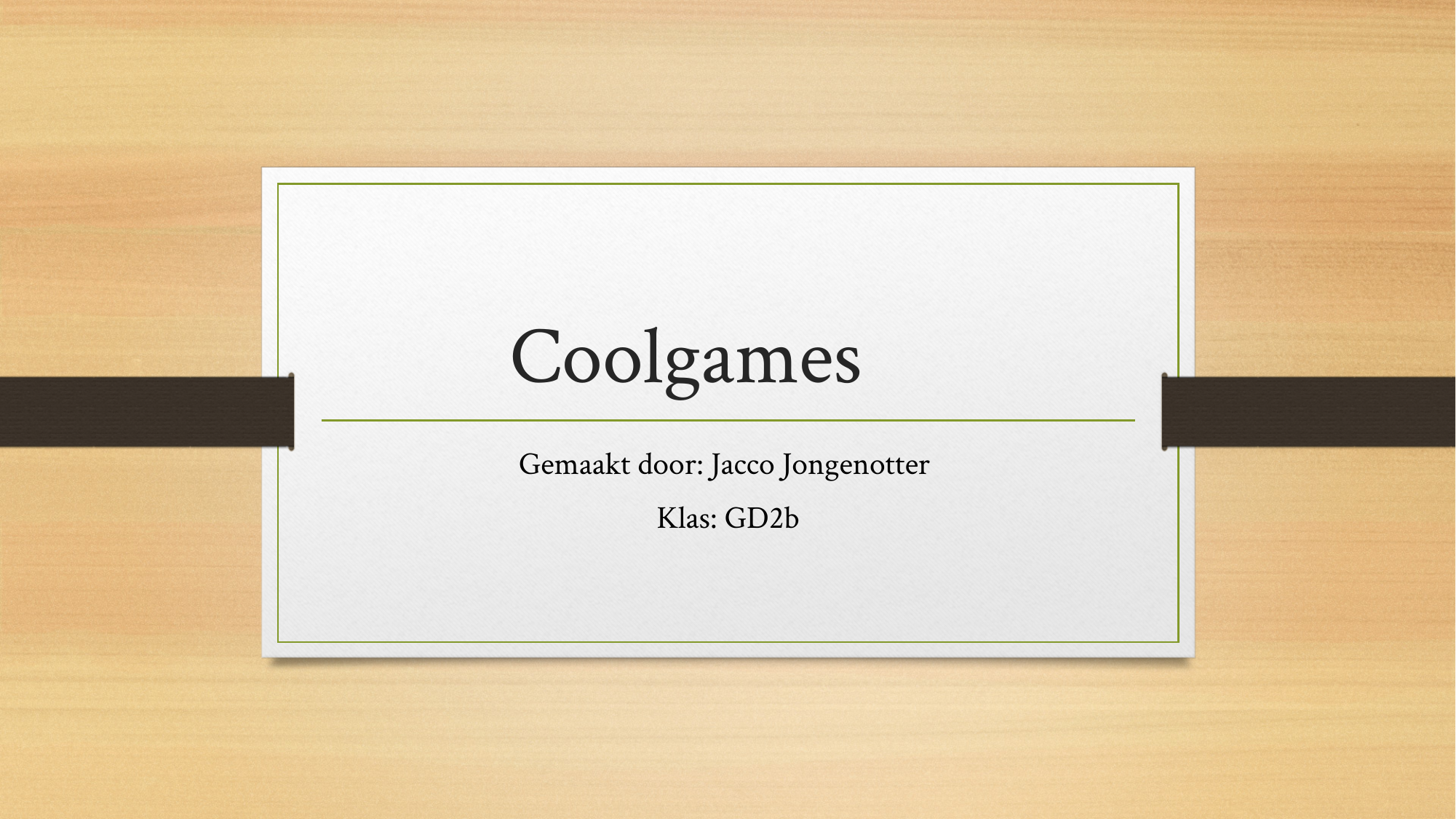

# Coolgames
Gemaakt door: Jacco Jongenotter
Klas: GD2b